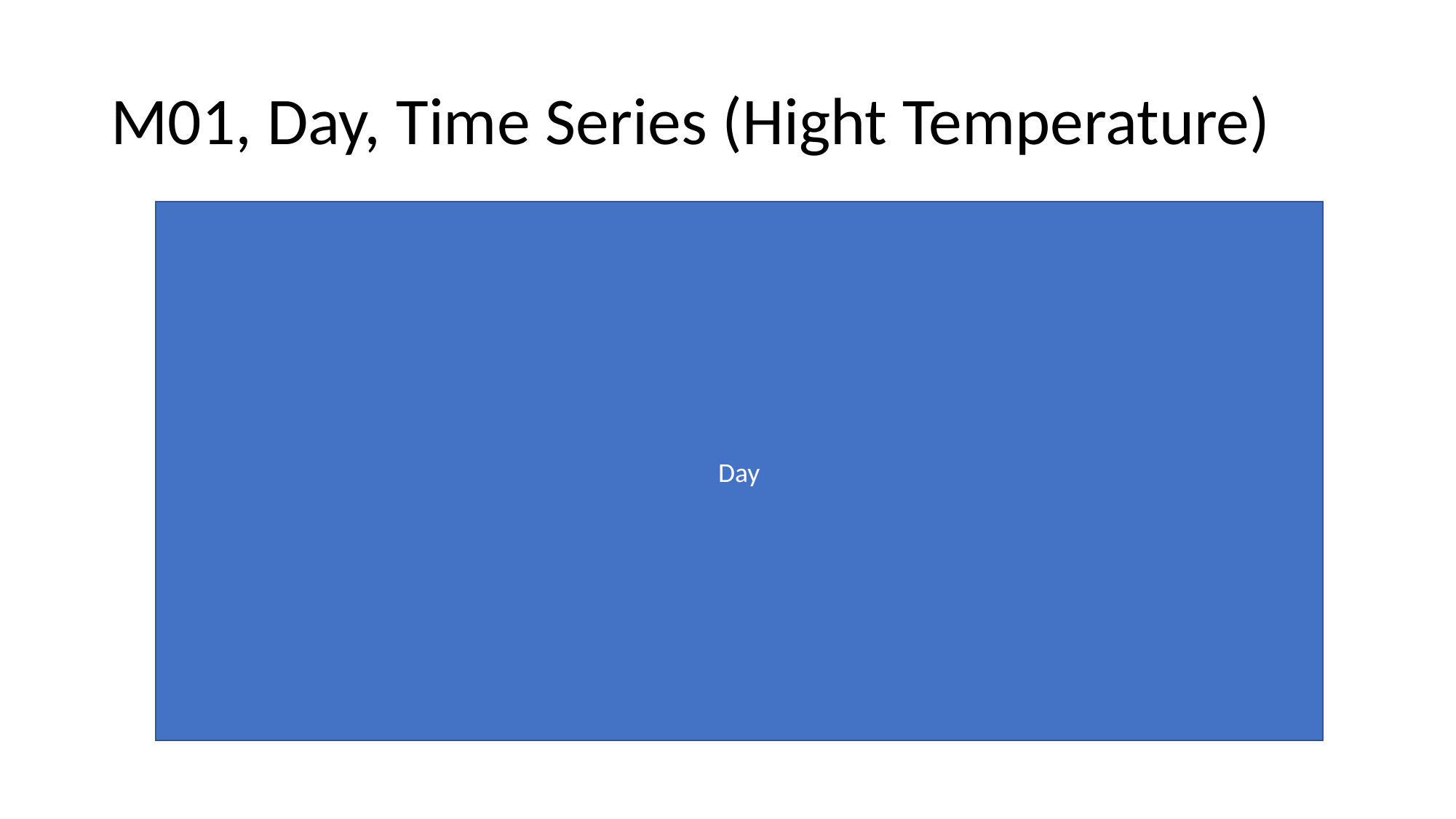

# M01, Day, Time Series (Hight Temperature)
Day